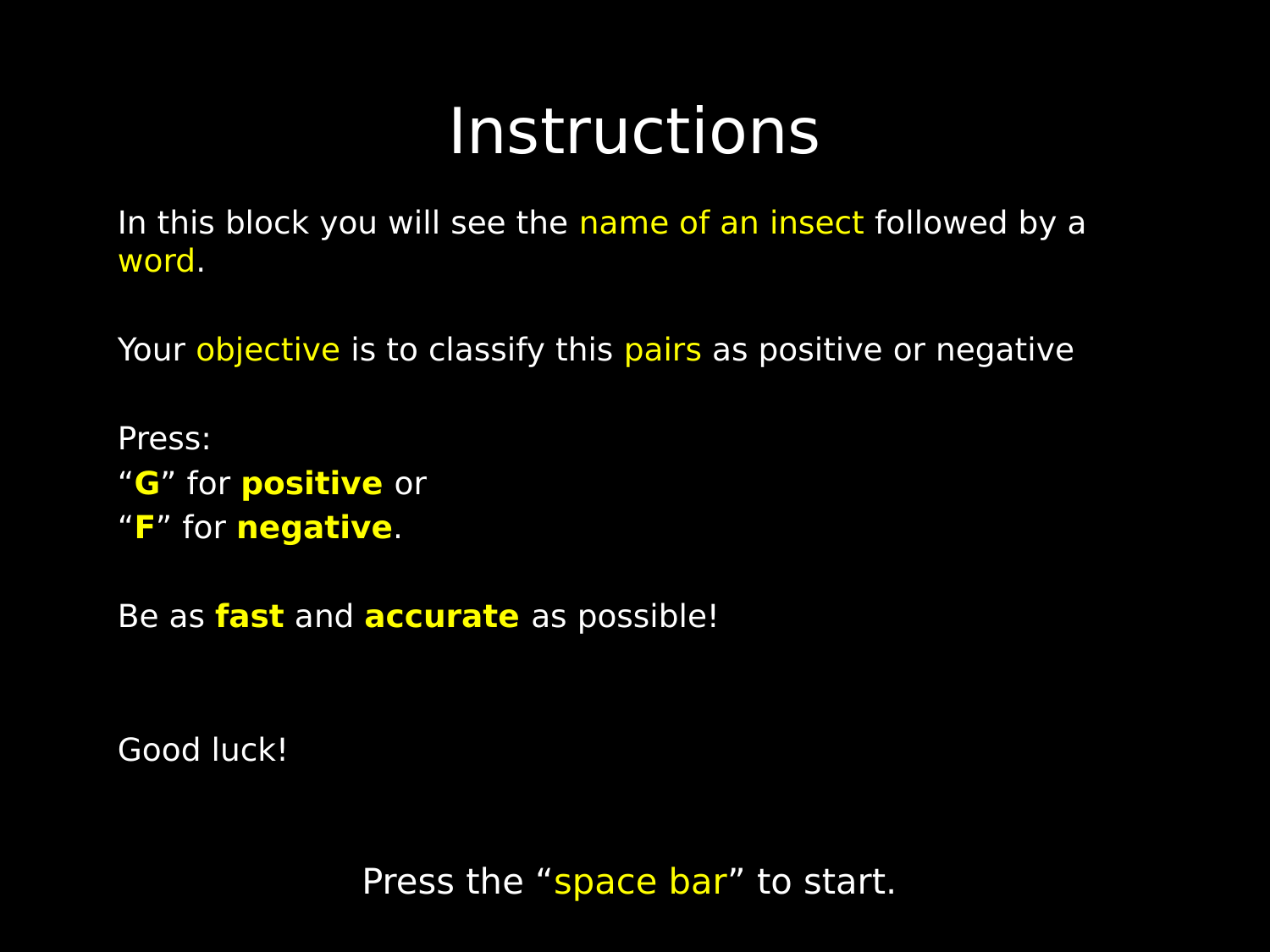

# Instructions
In this block you will see the name of an insect followed by a word.

Your objective is to classify this pairs as positive or negative

Press:
“G” for positive or
“F” for negative.

Be as fast and accurate as possible!

Good luck!
Press the “space bar” to start.